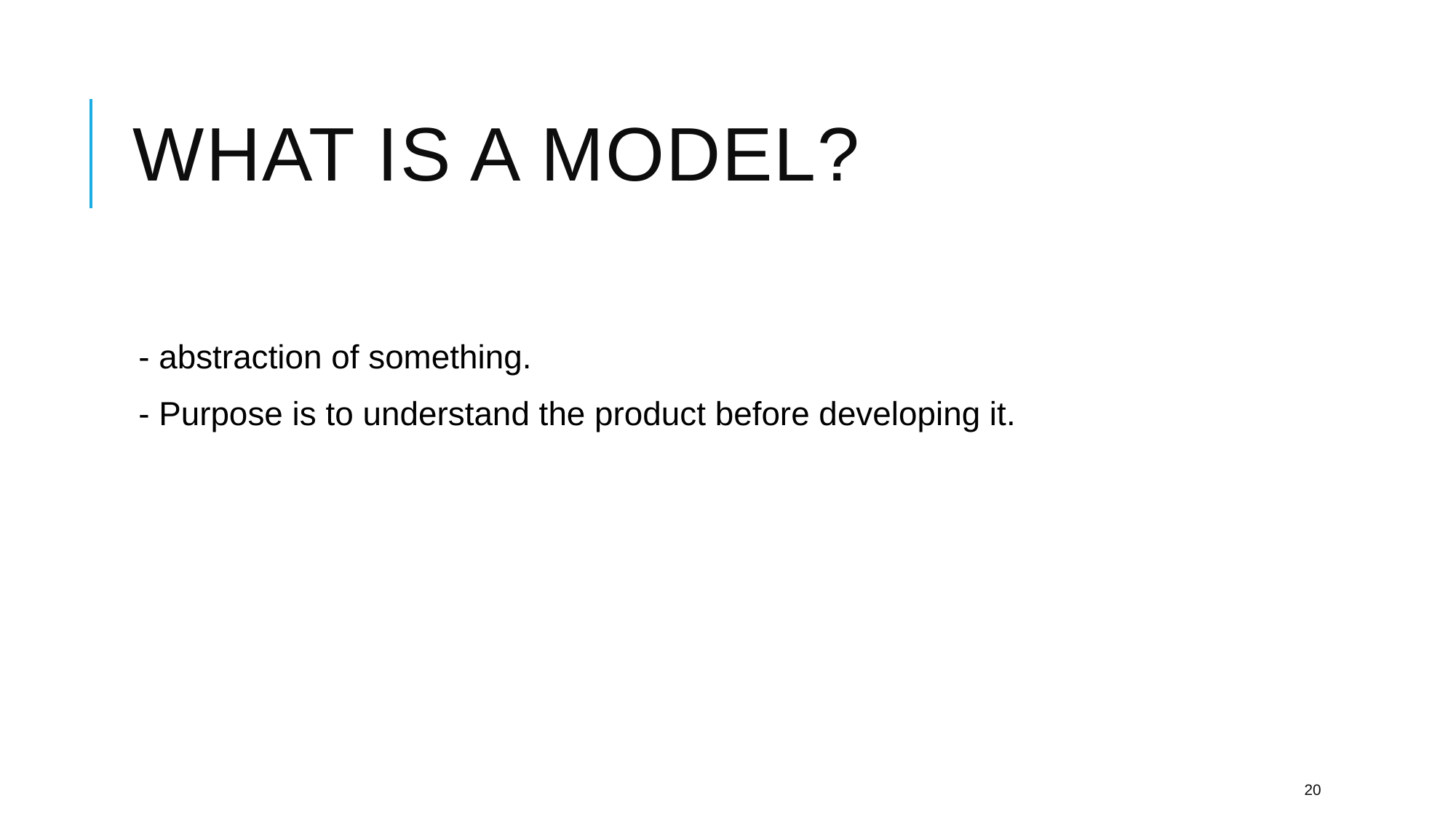

# What is a Model?

- abstraction of something.
- Purpose is to understand the product before developing it.
20